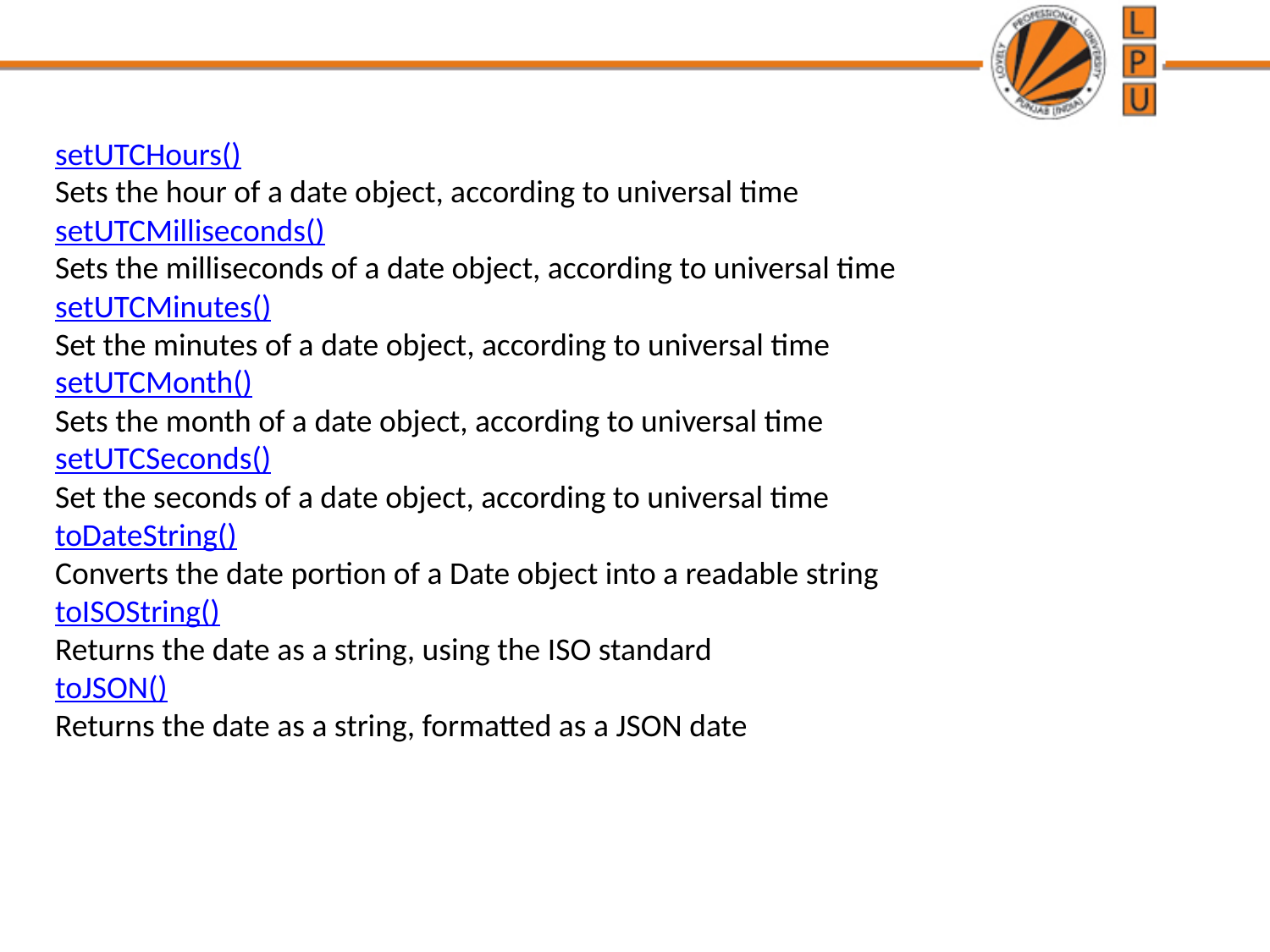

setUTCHours()
Sets the hour of a date object, according to universal time
setUTCMilliseconds()
Sets the milliseconds of a date object, according to universal time
setUTCMinutes()
Set the minutes of a date object, according to universal time
setUTCMonth()
Sets the month of a date object, according to universal time
setUTCSeconds()
Set the seconds of a date object, according to universal time
toDateString()
Converts the date portion of a Date object into a readable string
toISOString()
Returns the date as a string, using the ISO standard
toJSON()
Returns the date as a string, formatted as a JSON date